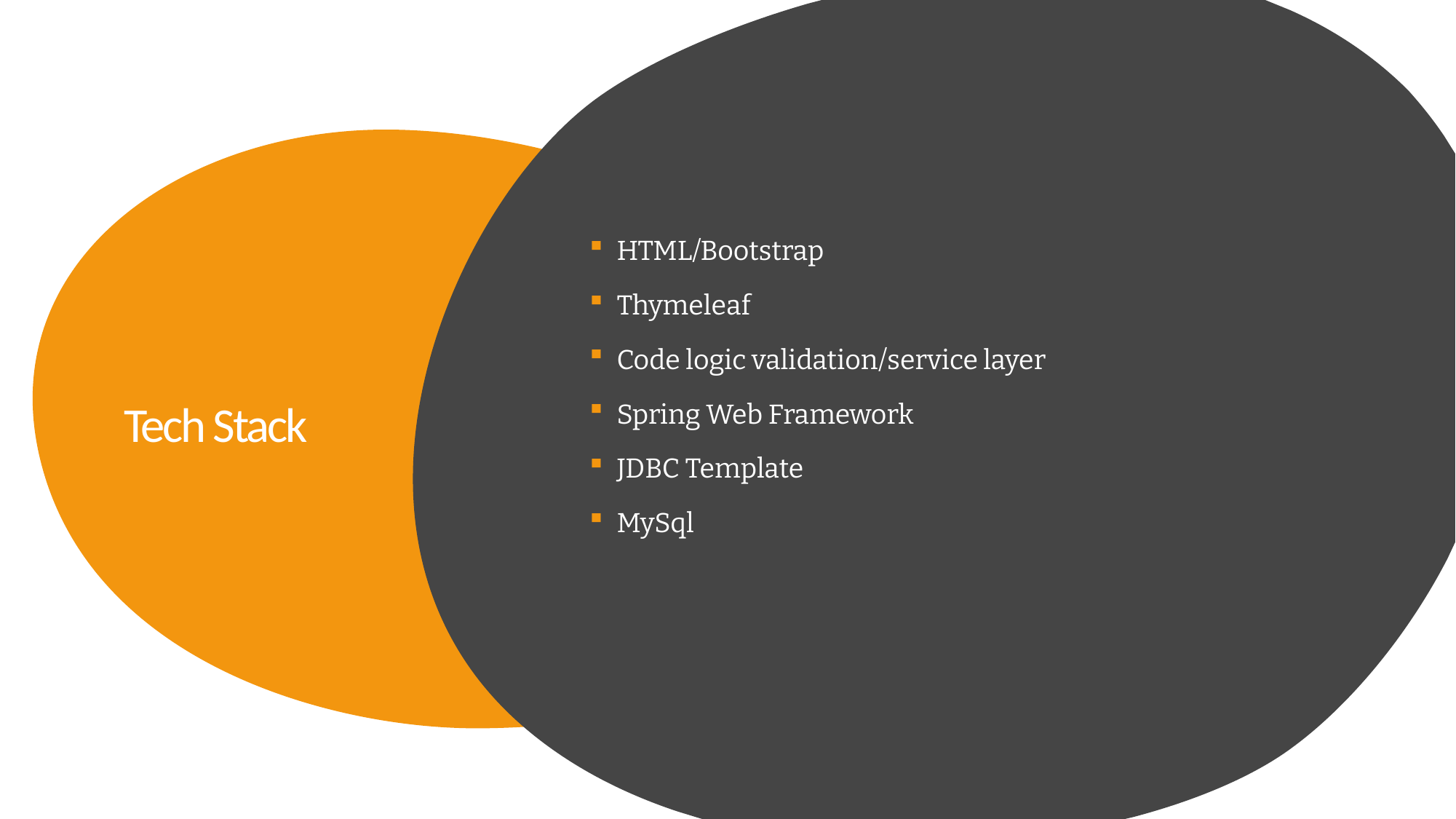

HTML/Bootstrap
Thymeleaf
Code logic validation/service layer
Spring Web Framework
JDBC Template
MySql

# Tech Stack